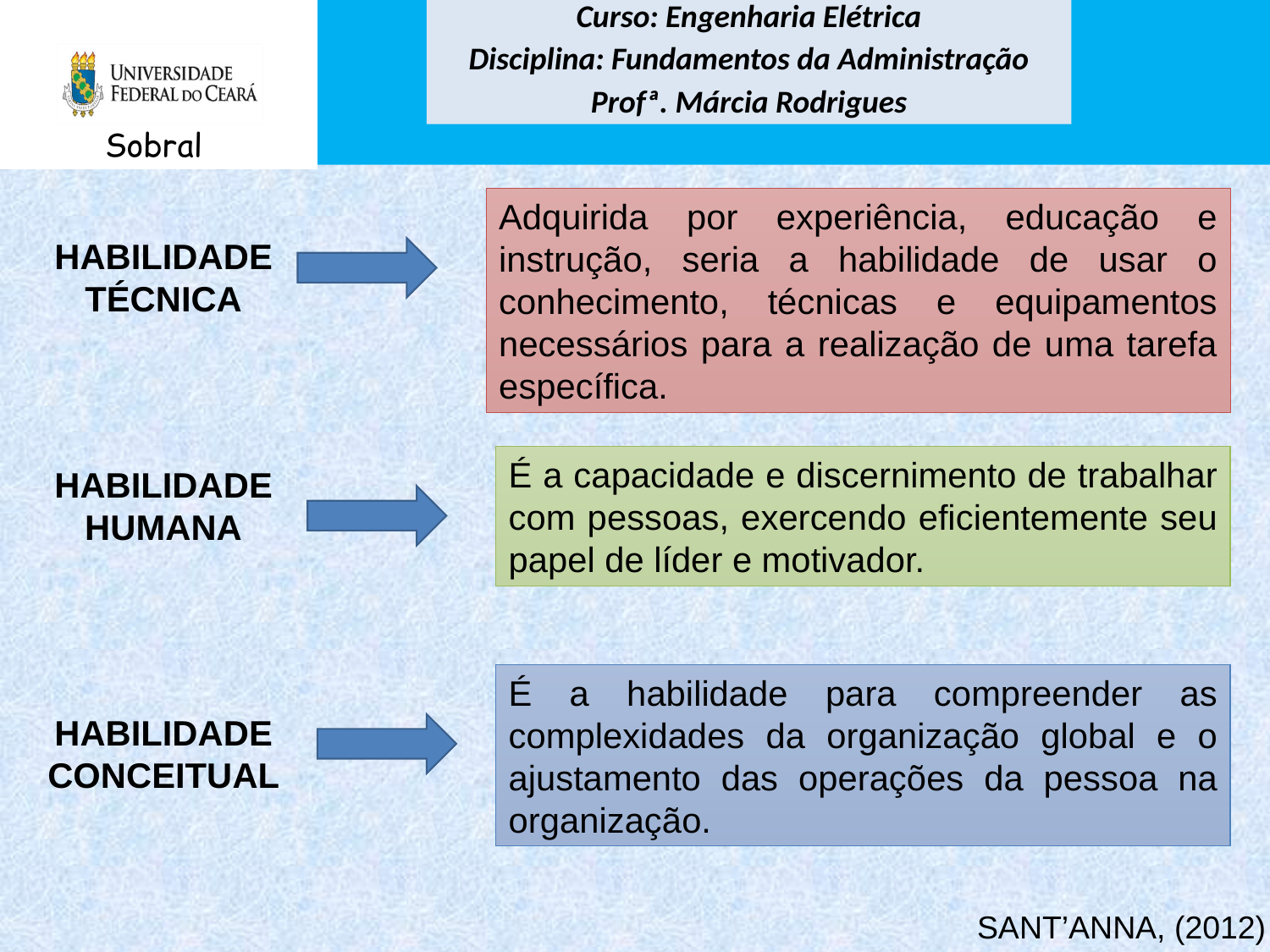

Adquirida por experiência, educação e instrução, seria a habilidade de usar o conhecimento, técnicas e equipamentos necessários para a realização de uma tarefa específica.
HABILIDADE TÉCNICA

É a capacidade e discernimento de trabalhar com pessoas, exercendo eficientemente seu papel de líder e motivador.
HABILIDADE HUMANA

É a habilidade para compreender as complexidades da organização global e o ajustamento das operações da pessoa na organização.
HABILIDADE CONCEITUAL

SANT’ANNA, (2012)